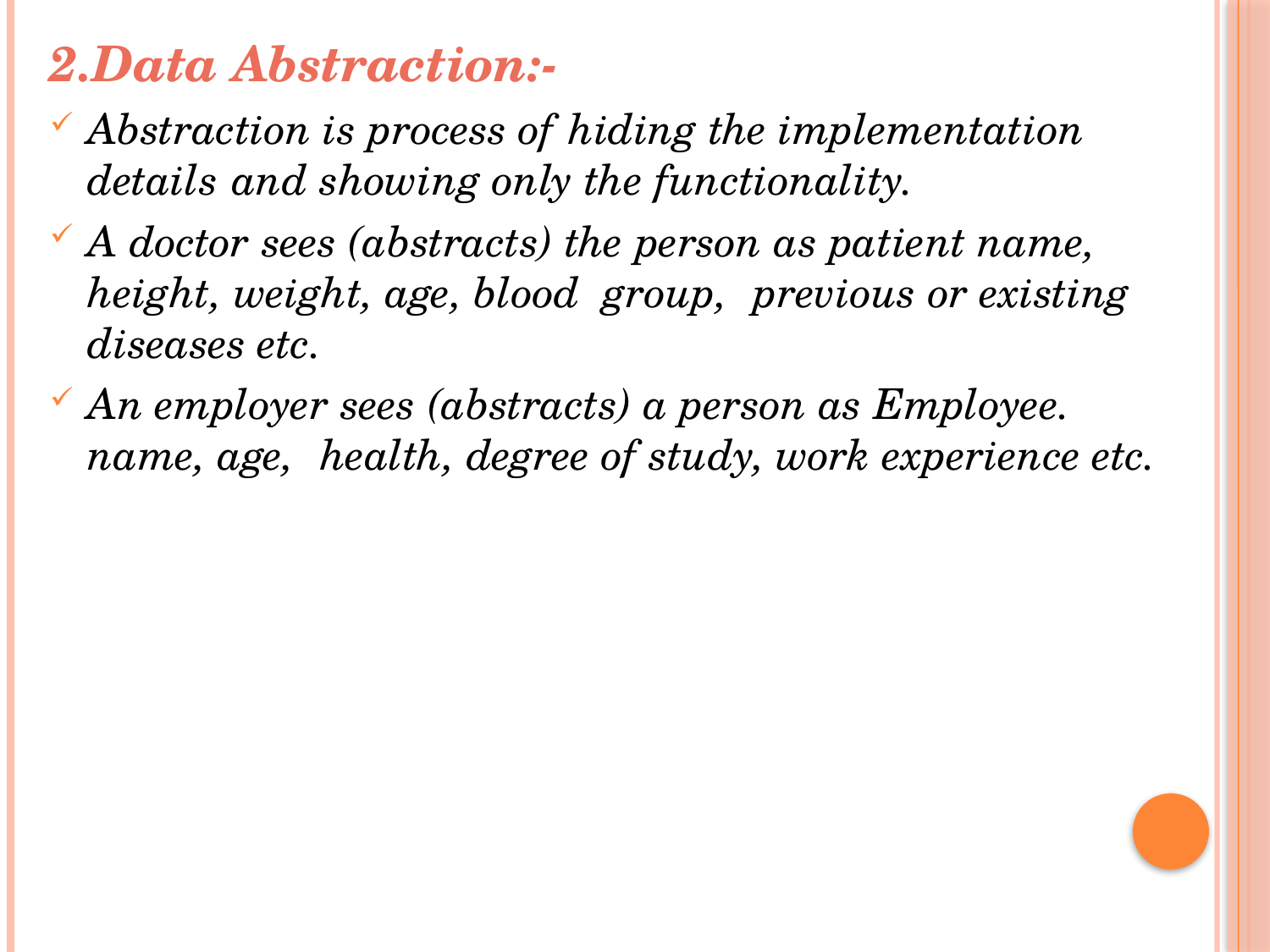

2.Data Abstraction:-
Abstraction is process of hiding the implementation details and showing only the functionality.
A doctor sees (abstracts) the person as patient name, height, weight, age, blood  group,  previous or existing diseases etc.
An employer sees (abstracts) a person as Employee. name, age,  health, degree of study, work experience etc.